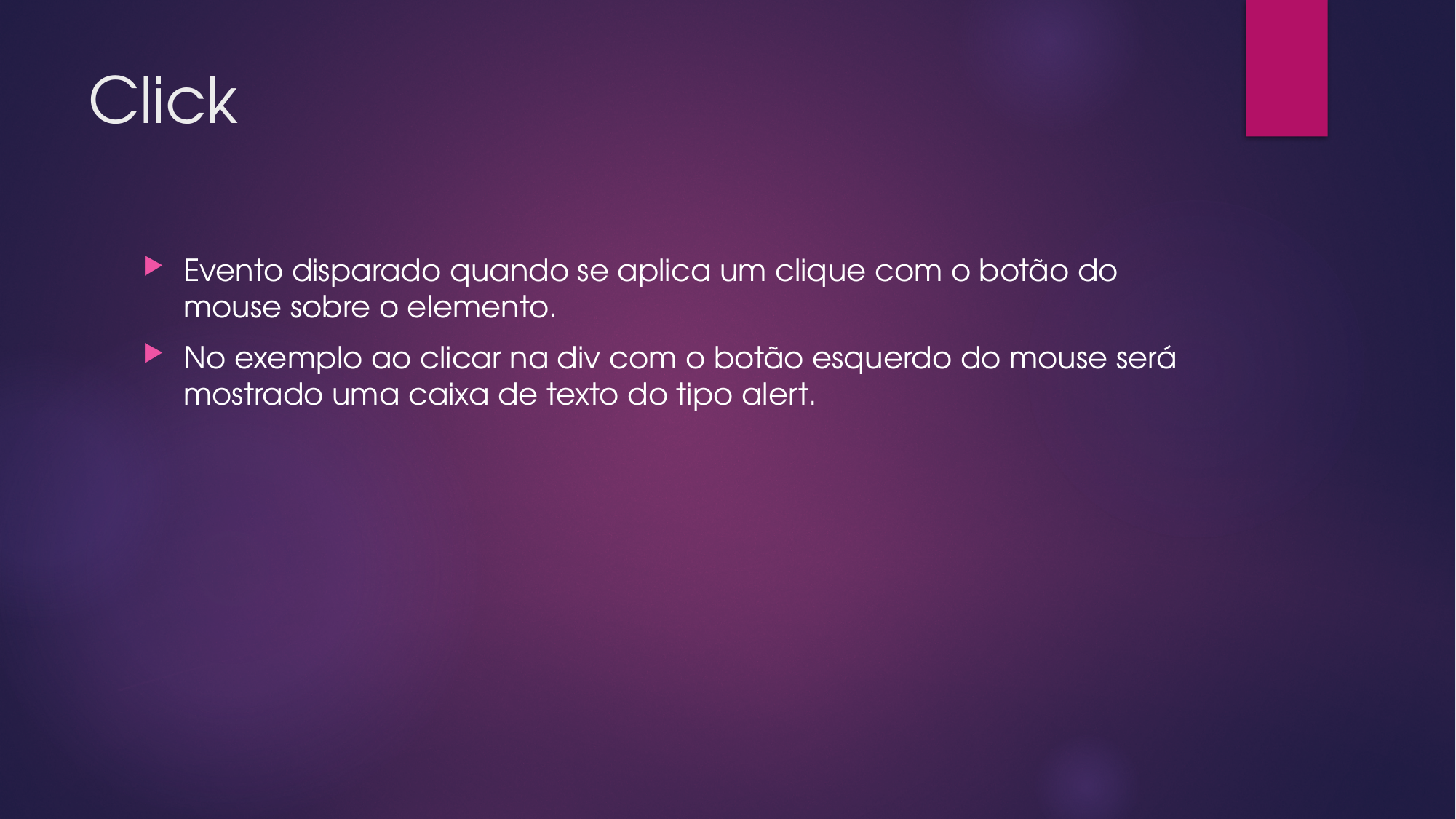

# Click
Evento disparado quando se aplica um clique com o botão do mouse sobre o elemento.
No exemplo ao clicar na div com o botão esquerdo do mouse será mostrado uma caixa de texto do tipo alert.